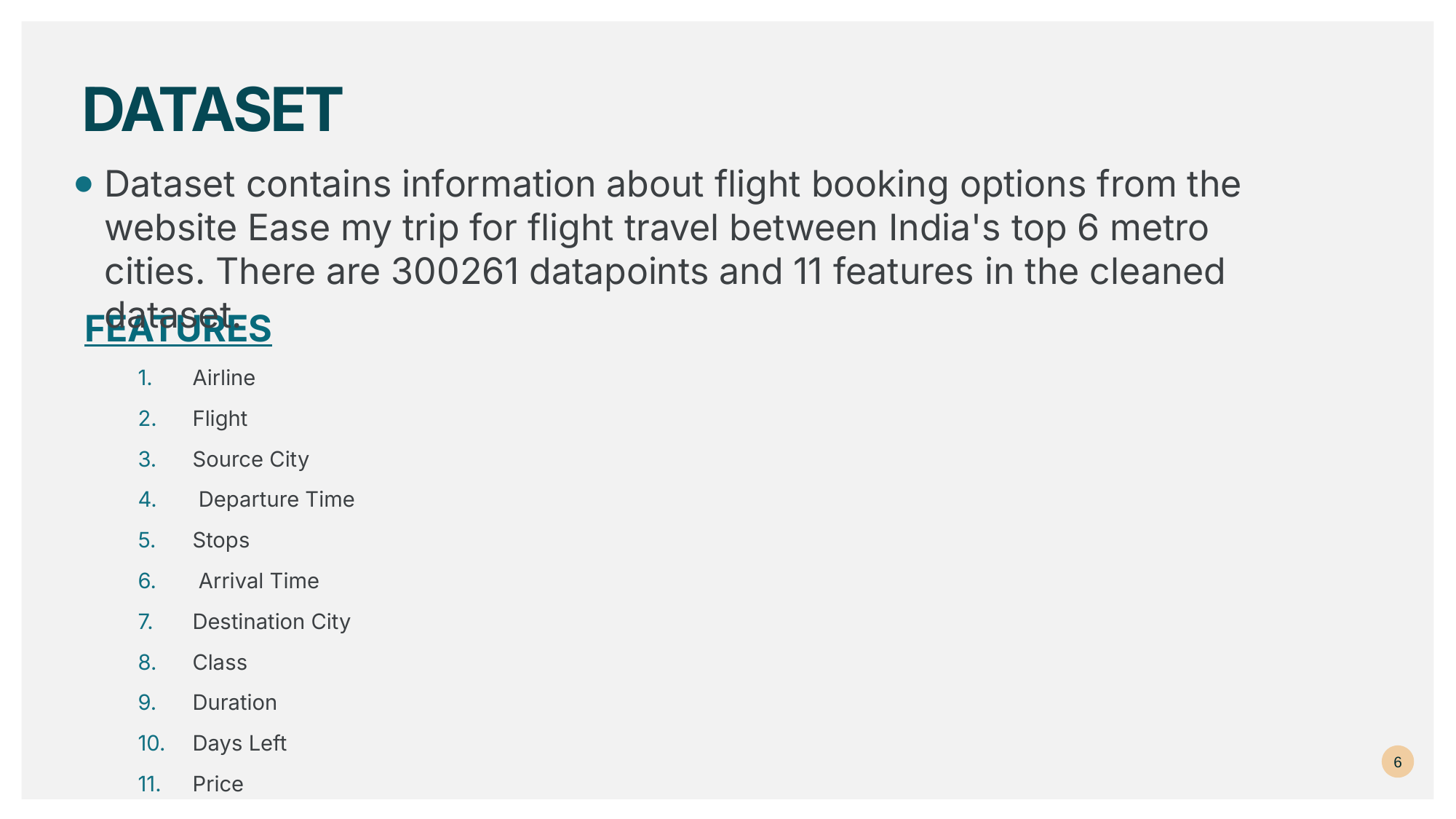

# DATASET
Dataset contains information about flight booking options from the website Ease my trip for flight travel between India's top 6 metro cities. There are 300261 datapoints and 11 features in the cleaned dataset.
FEATURES
Airline
Flight
Source City
 Departure Time
Stops
 Arrival Time
Destination City
Class
Duration
Days Left
Price

6